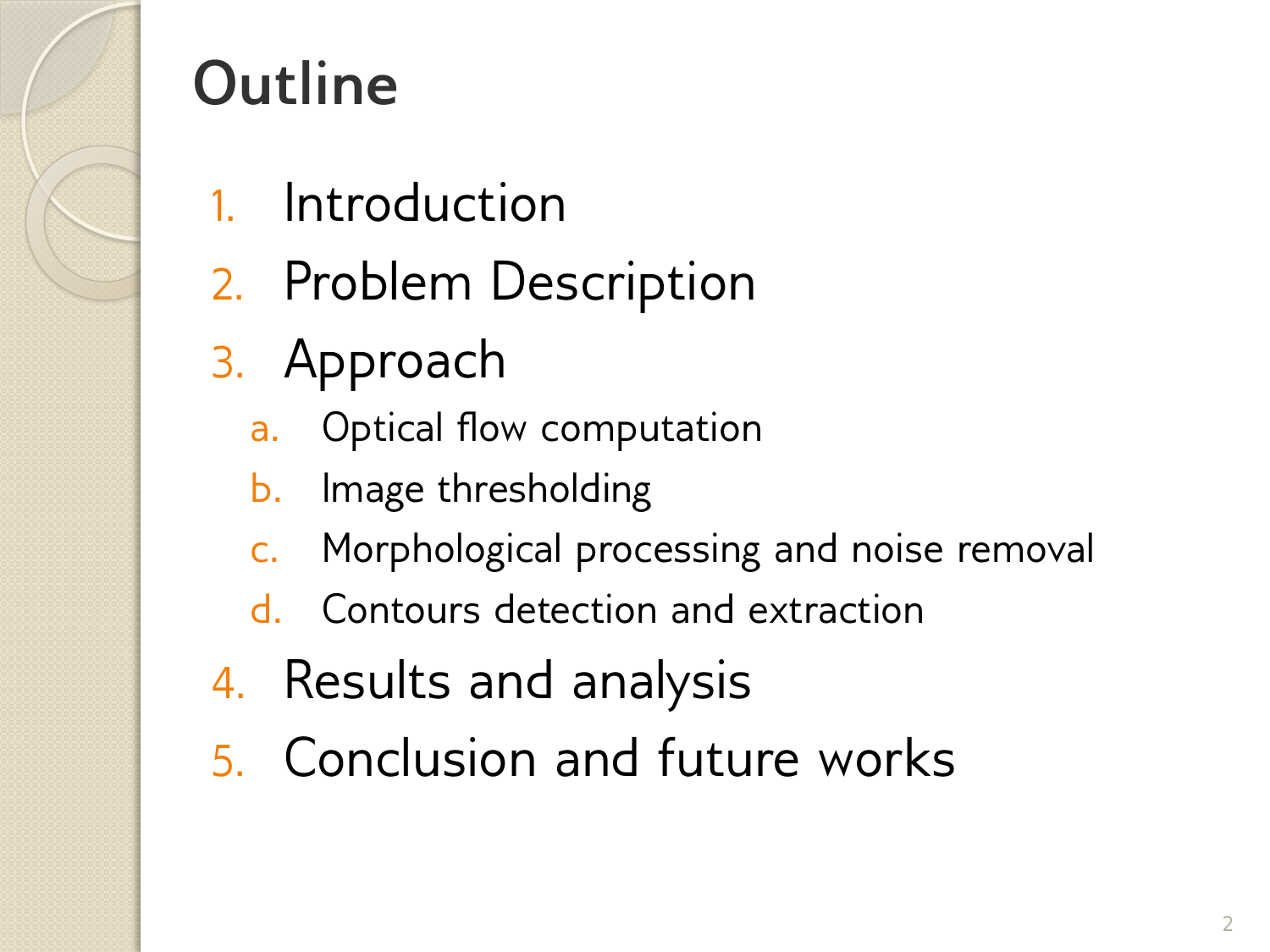

# Outline
Introduction
Problem Description
Approach
Optical flow computation
Image thresholding
Morphological processing and noise removal
Contours detection and extraction
Results and analysis
Conclusion and future works

2